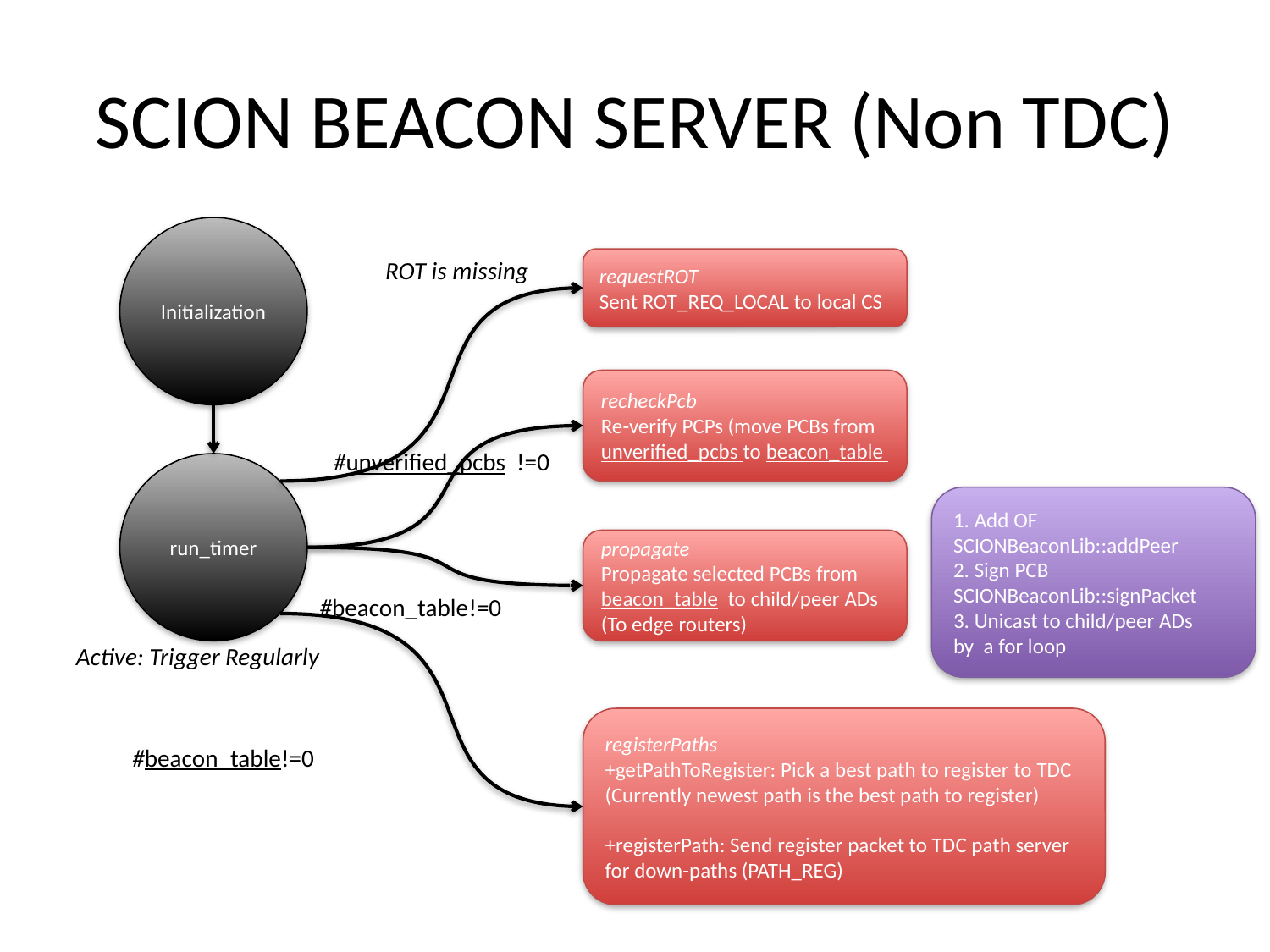

# SCION BEACON SERVER (Non TDC)
Initialization
ROT is missing
requestROT
Sent ROT_REQ_LOCAL to local CS
recheckPcb
Re-verify PCPs (move PCBs from unverified_pcbs to beacon_table
#unverified_pcbs  !=0
run_timer
1. Add OF
SCIONBeaconLib::addPeer
2. Sign PCB
SCIONBeaconLib::signPacket
3. Unicast to child/peer ADs
by  a for loop
propagate
Propagate selected PCBs from beacon_table  to child/peer ADs (To edge routers)
#beacon_table!=0
Active: Trigger Regularly
registerPaths
+getPathToRegister: Pick a best path to register to TDC
(Currently newest path is the best path to register)

+registerPath: Send register packet to TDC path server for down-paths (PATH_REG)
#beacon_table!=0